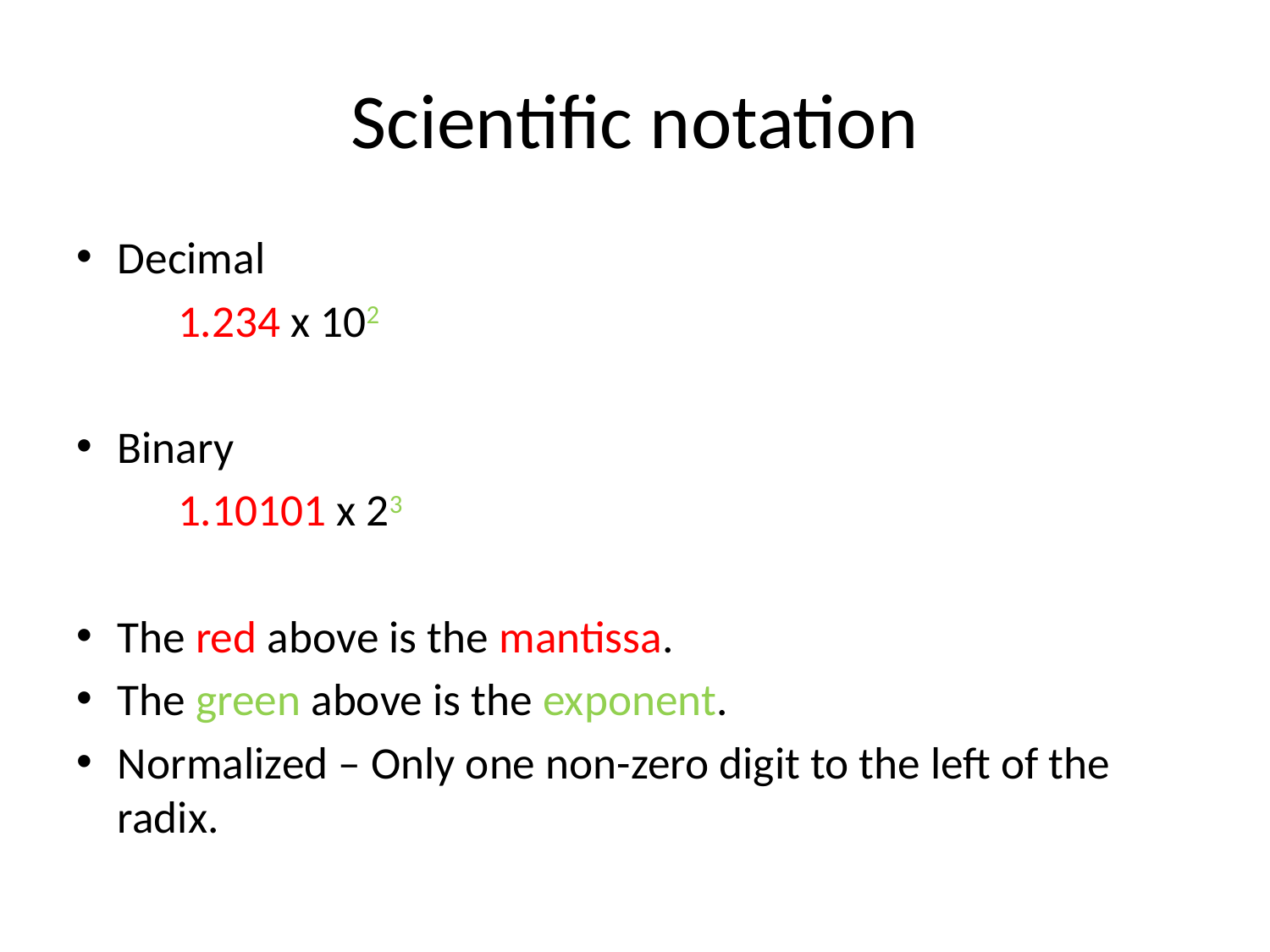

# Scientific notation
Decimal
	1.234 x 102

Binary
	1.10101 x 23

The red above is the mantissa.
The green above is the exponent.
Normalized – Only one non-zero digit to the left of the radix.